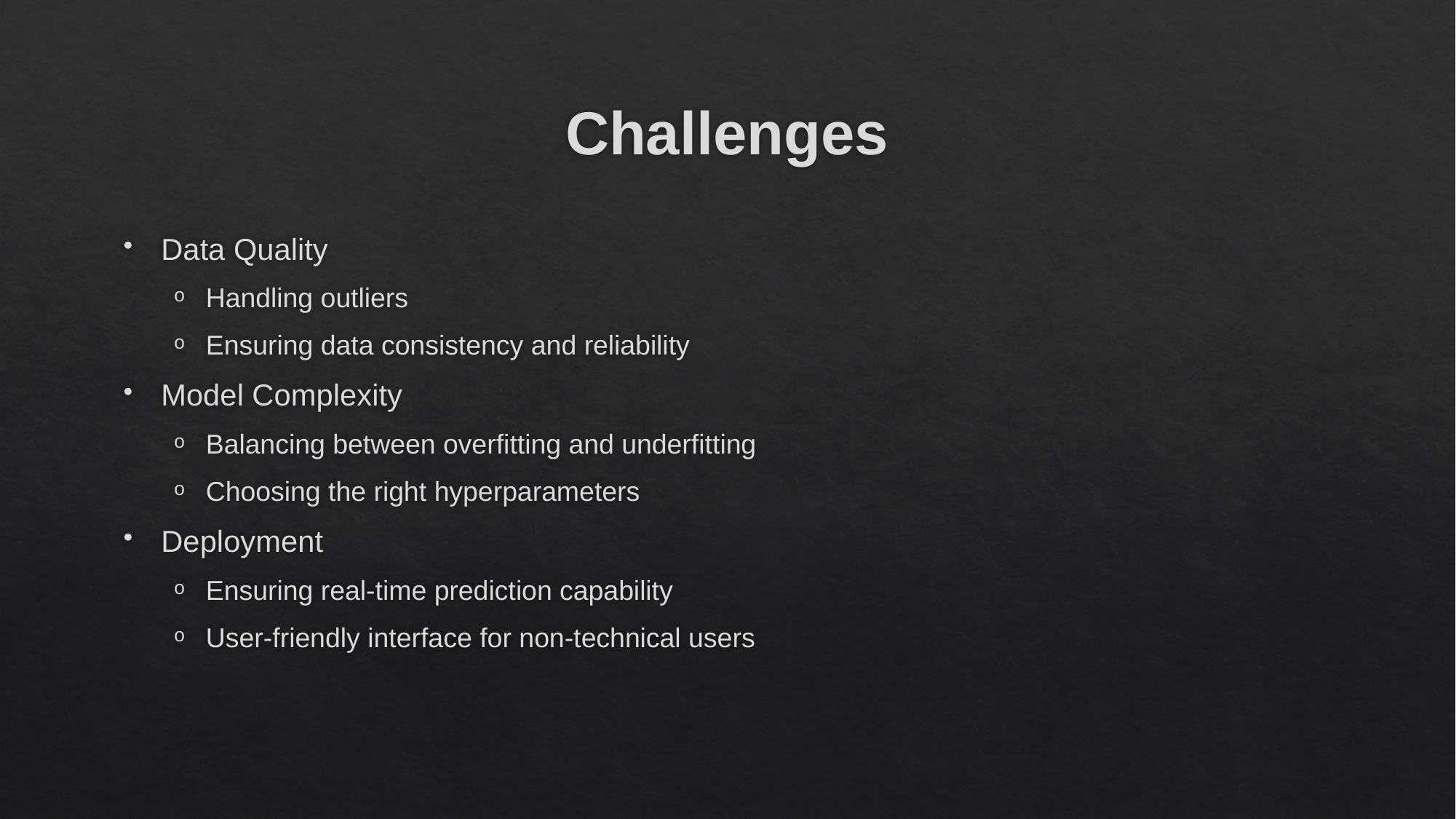

# Challenges
Data Quality
Handling outliers
Ensuring data consistency and reliability
Model Complexity
Balancing between overfitting and underfitting
Choosing the right hyperparameters
Deployment
Ensuring real-time prediction capability
User-friendly interface for non-technical users